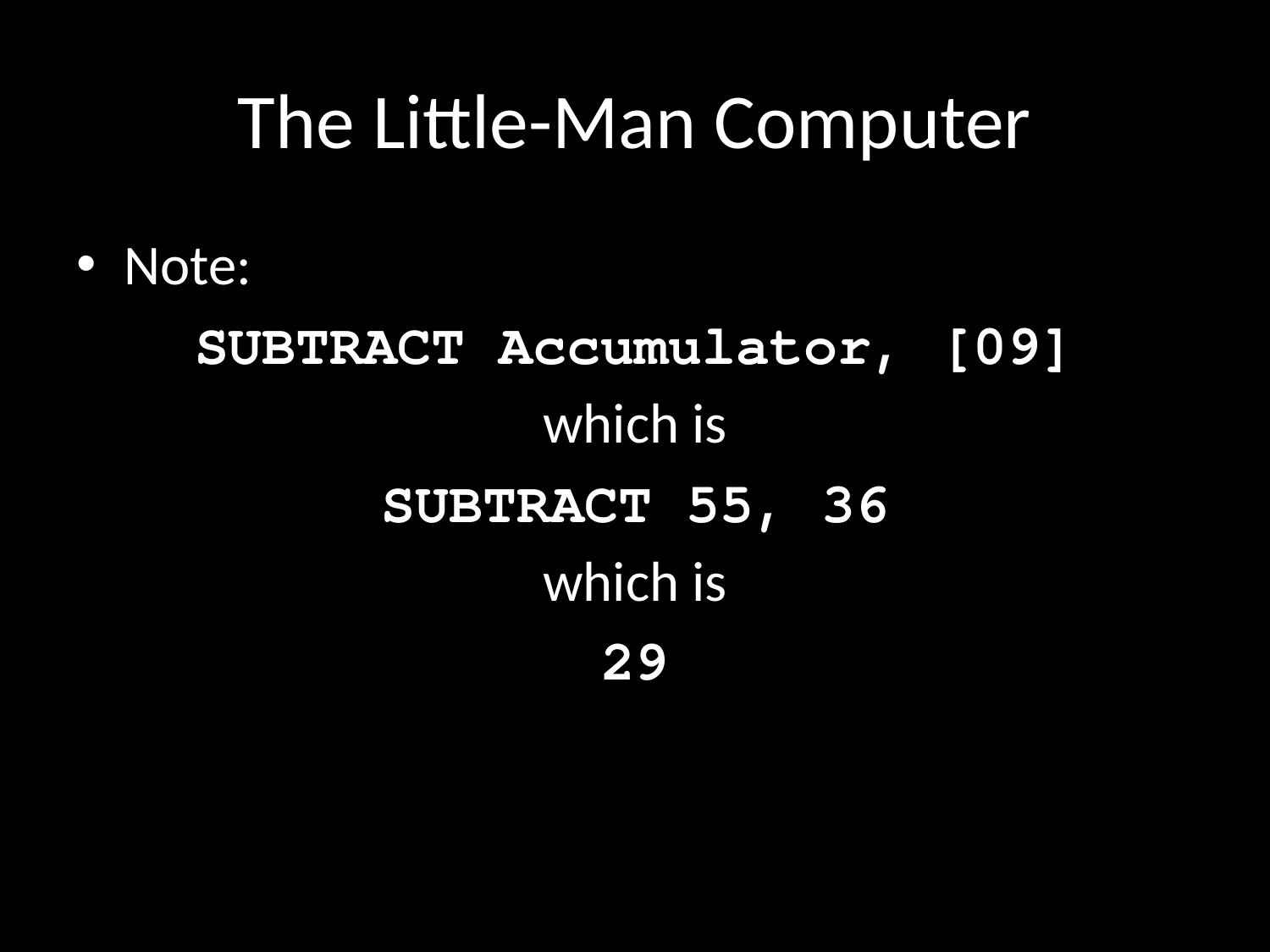

# The Little-Man Computer
Note:
SUBTRACT Accumulator, [09]
which is
SUBTRACT 55, 36
which is
29